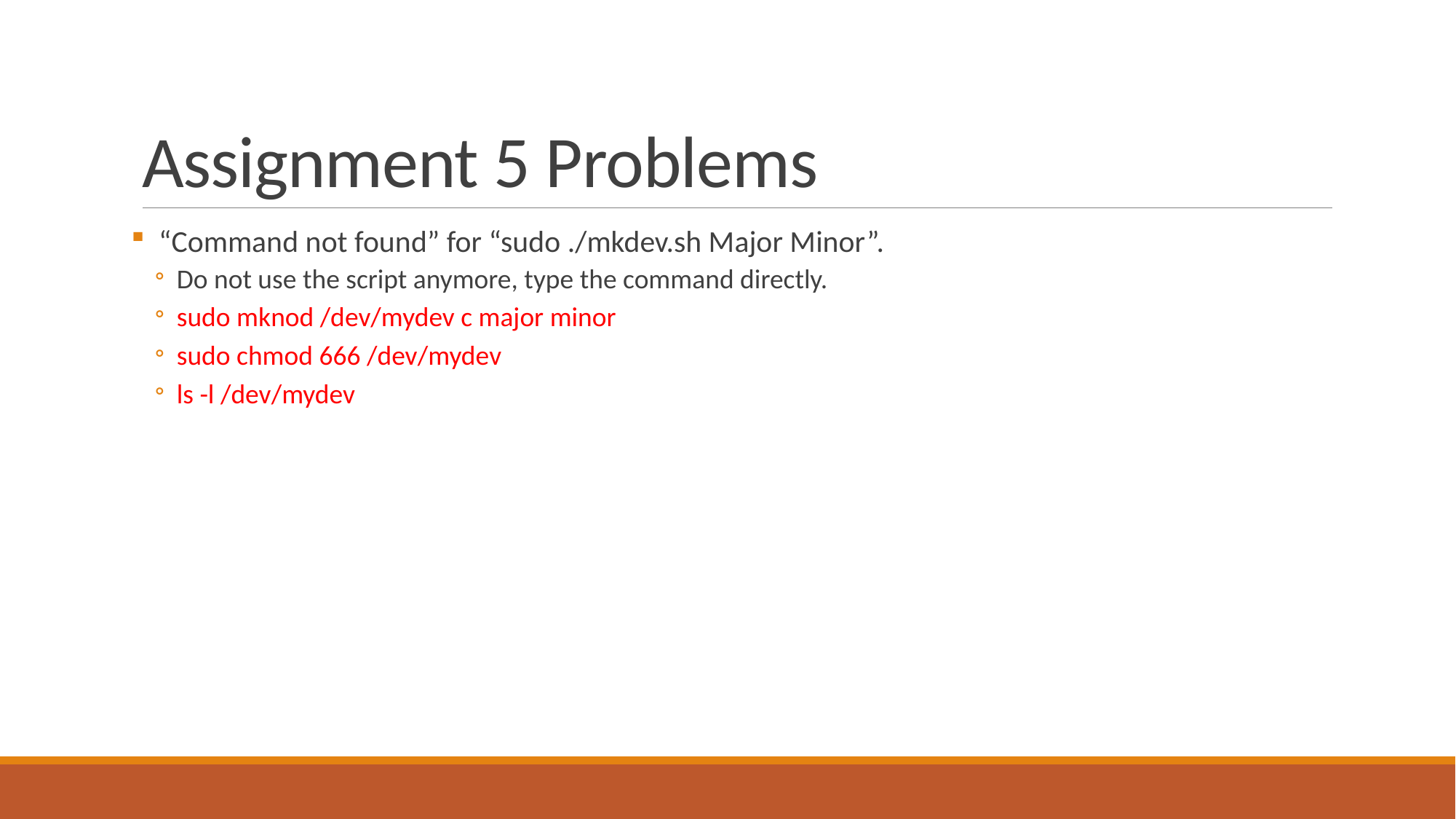

# Assignment 5 Problems
  “Command not found” for “sudo ./mkdev.sh Major Minor”.
Do not use the script anymore, type the command directly.
sudo mknod /dev/mydev c major minor
sudo chmod 666 /dev/mydev
ls -l /dev/mydev

25